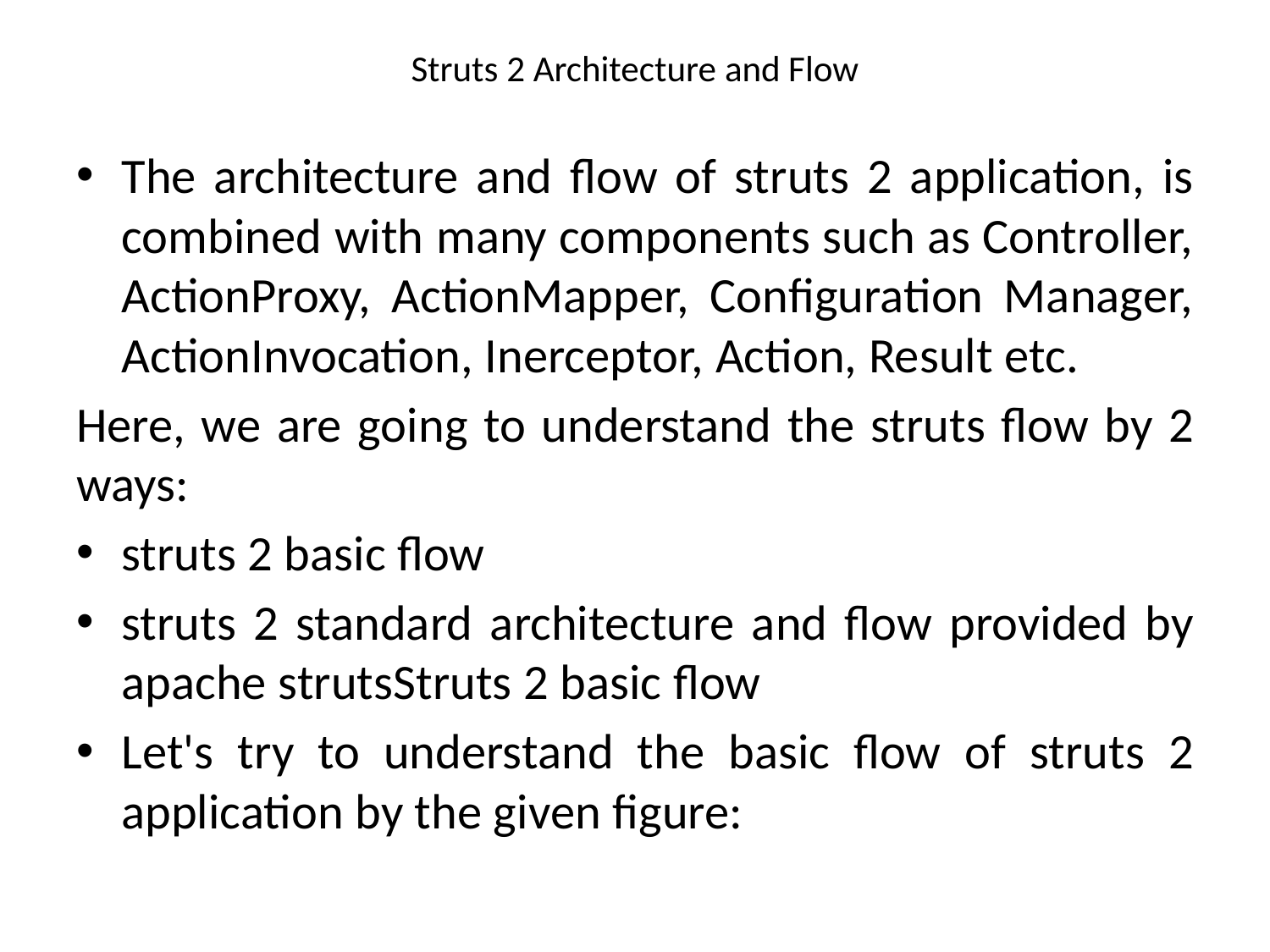

# Struts 2 Architecture and Flow
The architecture and flow of struts 2 application, is combined with many components such as Controller, ActionProxy, ActionMapper, Configuration Manager, ActionInvocation, Inerceptor, Action, Result etc.
Here, we are going to understand the struts flow by 2 ways:
struts 2 basic flow
struts 2 standard architecture and flow provided by apache strutsStruts 2 basic flow
Let's try to understand the basic flow of struts 2 application by the given figure: